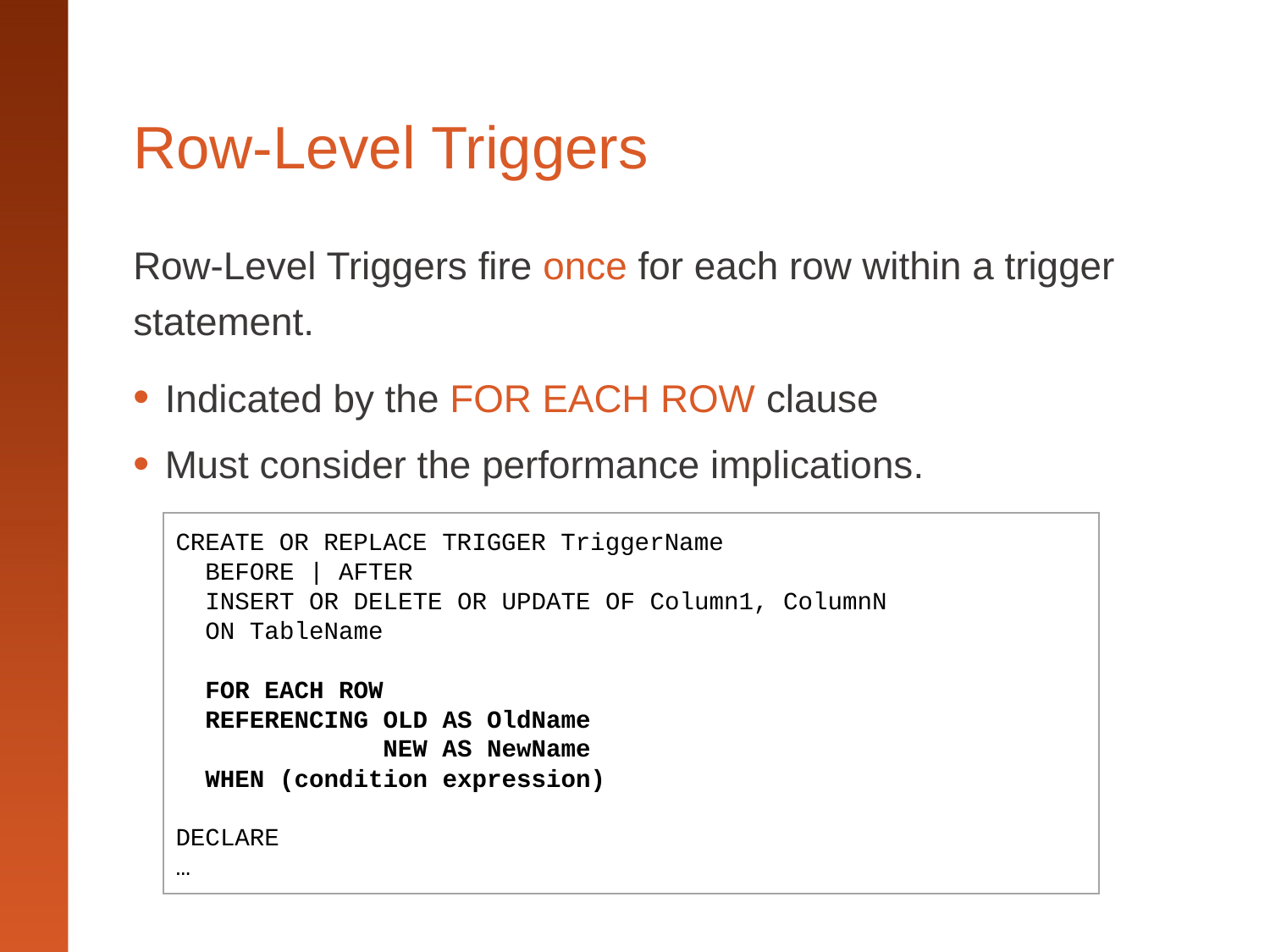

# Row-Level Triggers
Row-Level Triggers fire once for each row within a trigger statement.
Indicated by the FOR EACH ROW clause
Must consider the performance implications.

CREATE OR REPLACE TRIGGER TriggerName
  BEFORE | AFTER
  INSERT OR DELETE OR UPDATE OF Column1, ColumnN
  ON TableName

  FOR EACH ROW
  REFERENCING OLD AS OldName
              NEW AS NewName
  WHEN (condition expression)

DECLARE
…